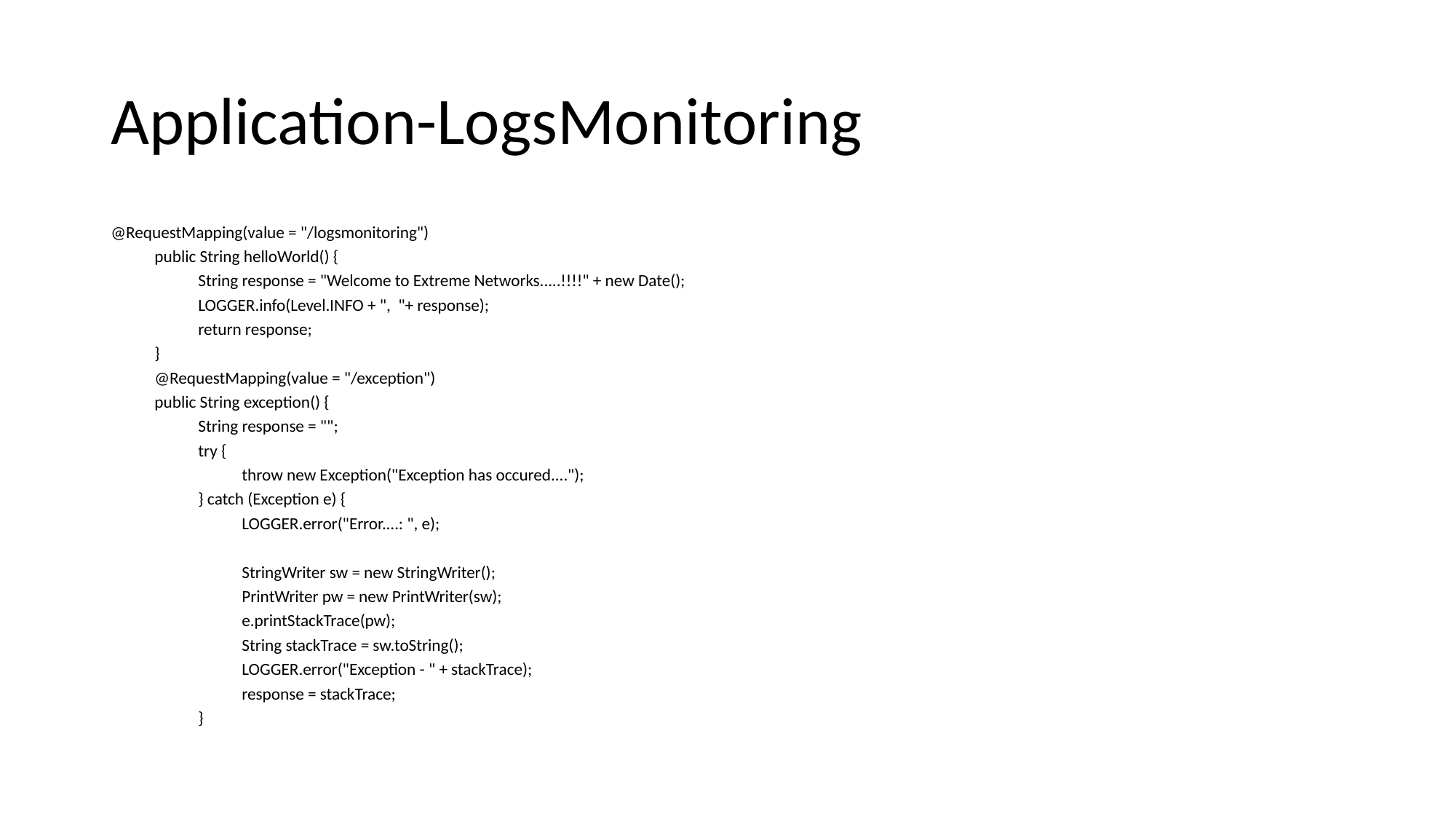

# Application-LogsMonitoring
@RequestMapping(value = "/logsmonitoring")
	public String helloWorld() {
		String response = "Welcome to Extreme Networks.....!!!!" + new Date();
		LOGGER.info(Level.INFO + ",  "+ response);
		return response;
	}
	@RequestMapping(value = "/exception")
	public String exception() {
		String response = "";
		try {
			throw new Exception("Exception has occured....");
		} catch (Exception e) {
			LOGGER.error("Error....: ", e);

			StringWriter sw = new StringWriter();
			PrintWriter pw = new PrintWriter(sw);
			e.printStackTrace(pw);
			String stackTrace = sw.toString();
			LOGGER.error("Exception - " + stackTrace);
			response = stackTrace;
		}